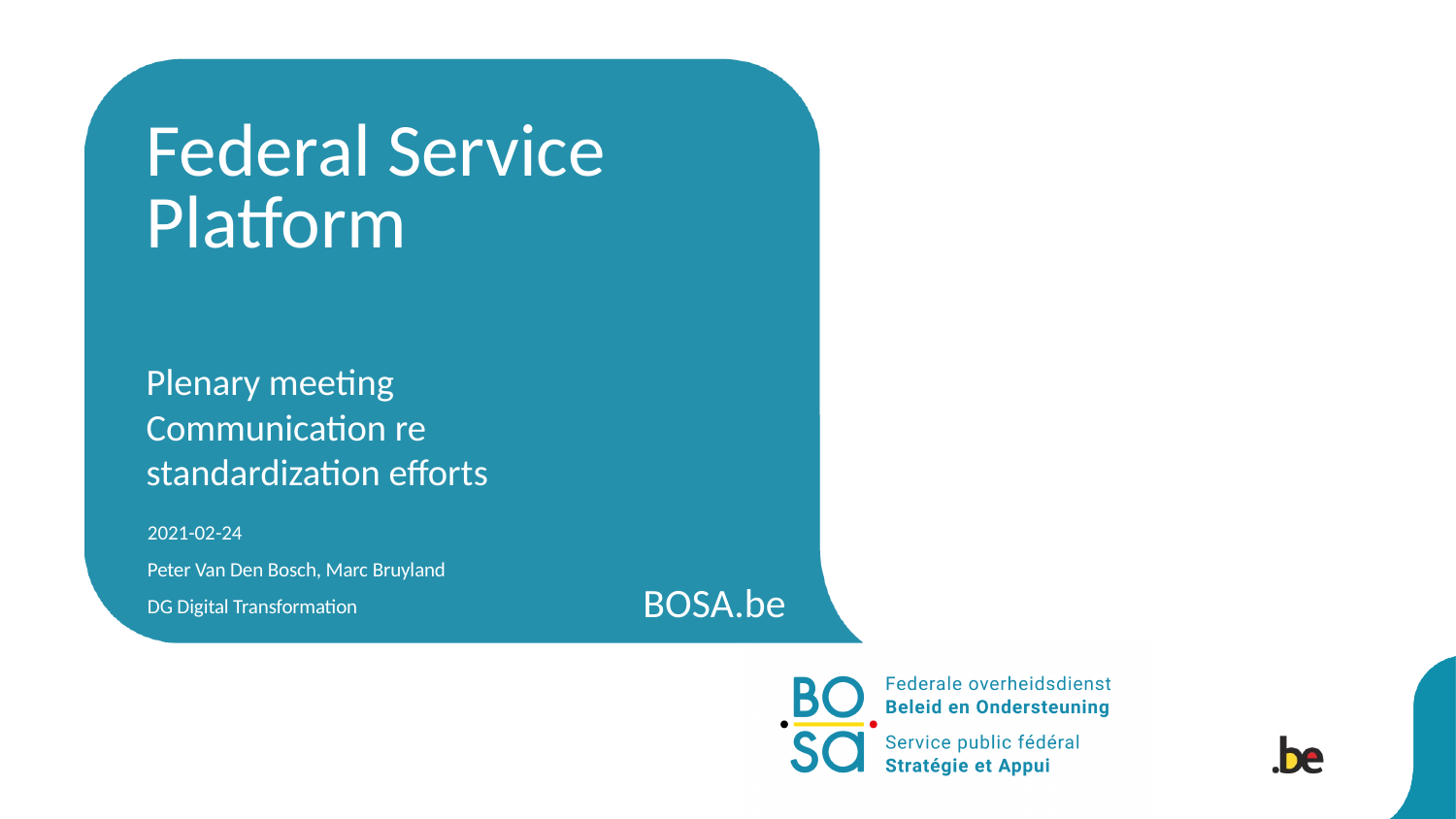

Federal Service Platform
Plenary meeting
Communication re standardization efforts
2021-02-24
Peter Van Den Bosch, Marc Bruyland
DG Digital Transformation